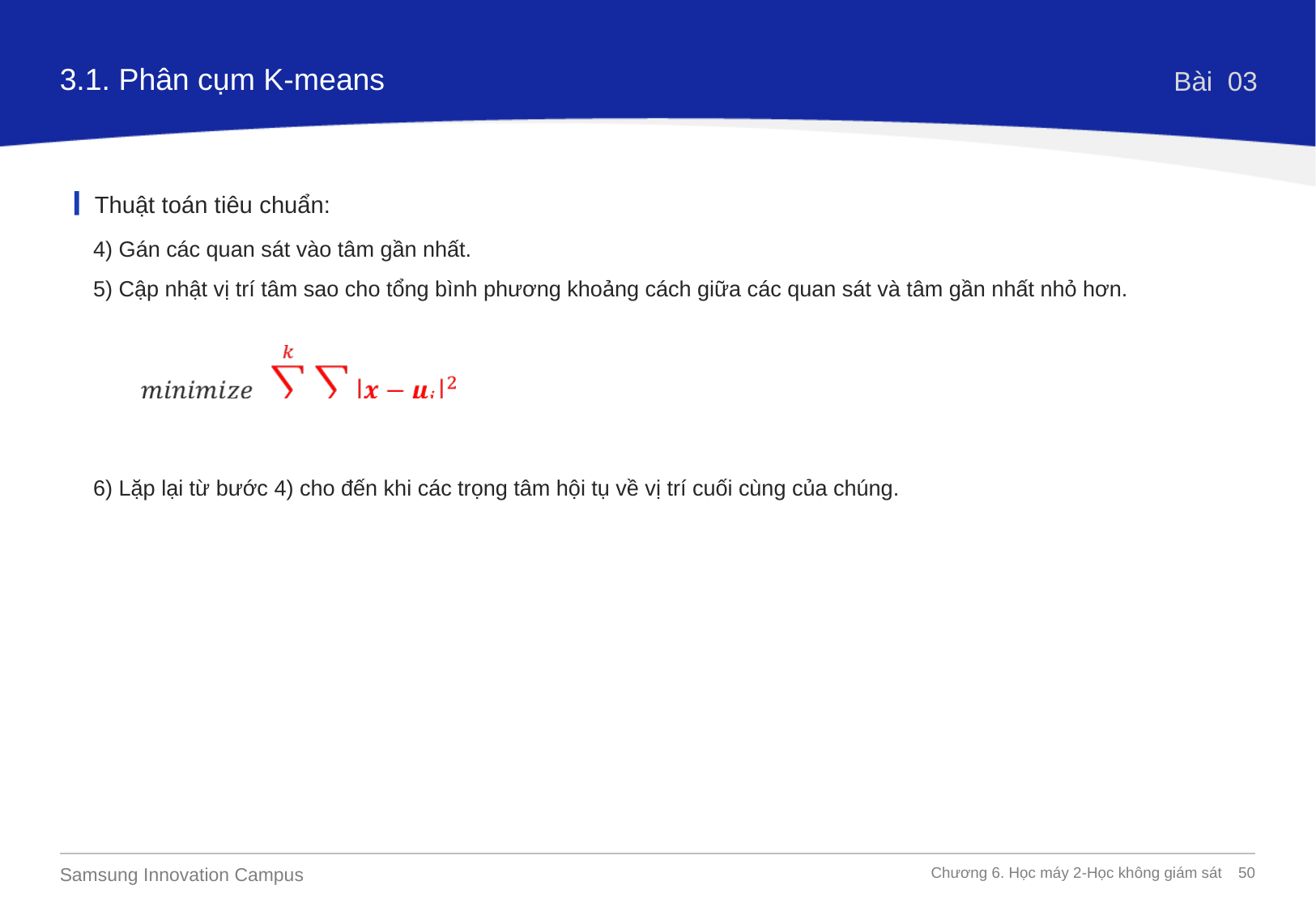

3.1. Phân cụm K-means
Bài  03
Thuật toán tiêu chuẩn:

4) Gán các quan sát vào tâm gần nhất.
5) Cập nhật vị trí tâm sao cho tổng bình phương khoảng cách giữa các quan sát và tâm gần nhất nhỏ hơn.

6) Lặp lại từ bước 4) cho đến khi các trọng tâm hội tụ về vị trí cuối cùng của chúng.